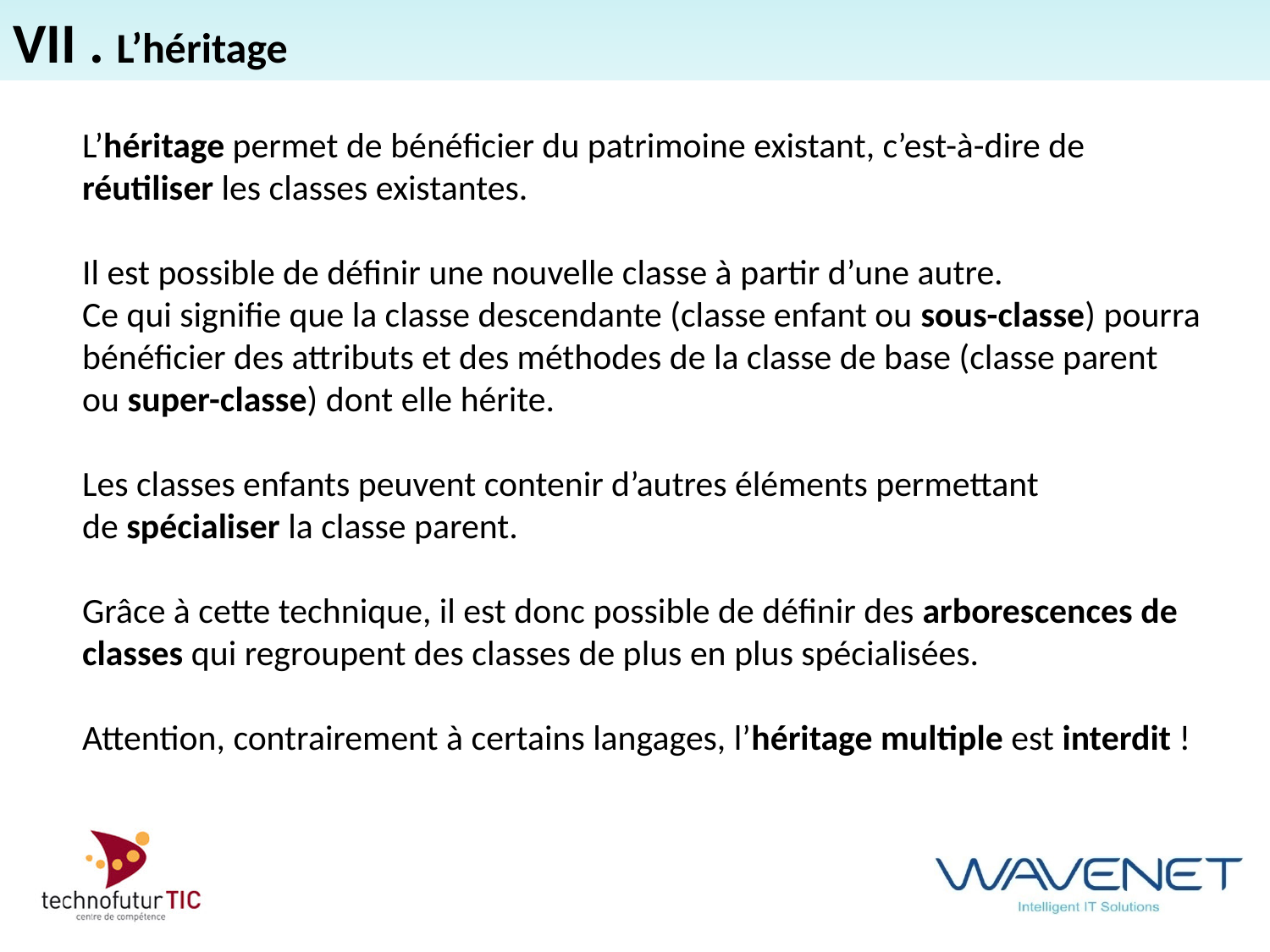

VII . L’héritage
L’héritage permet de bénéficier du patrimoine existant, c’est-à-dire de réutiliser les classes existantes.

Il est possible de définir une nouvelle classe à partir d’une autre.
Ce qui signifie que la classe descendante (classe enfant ou sous-classe) pourra bénéficier des attributs et des méthodes de la classe de base (classe parent ou super-classe) dont elle hérite.

Les classes enfants peuvent contenir d’autres éléments permettant
de spécialiser la classe parent.

Grâce à cette technique, il est donc possible de définir des arborescences de
classes qui regroupent des classes de plus en plus spécialisées.

Attention, contrairement à certains langages, l’héritage multiple est interdit !
freiner